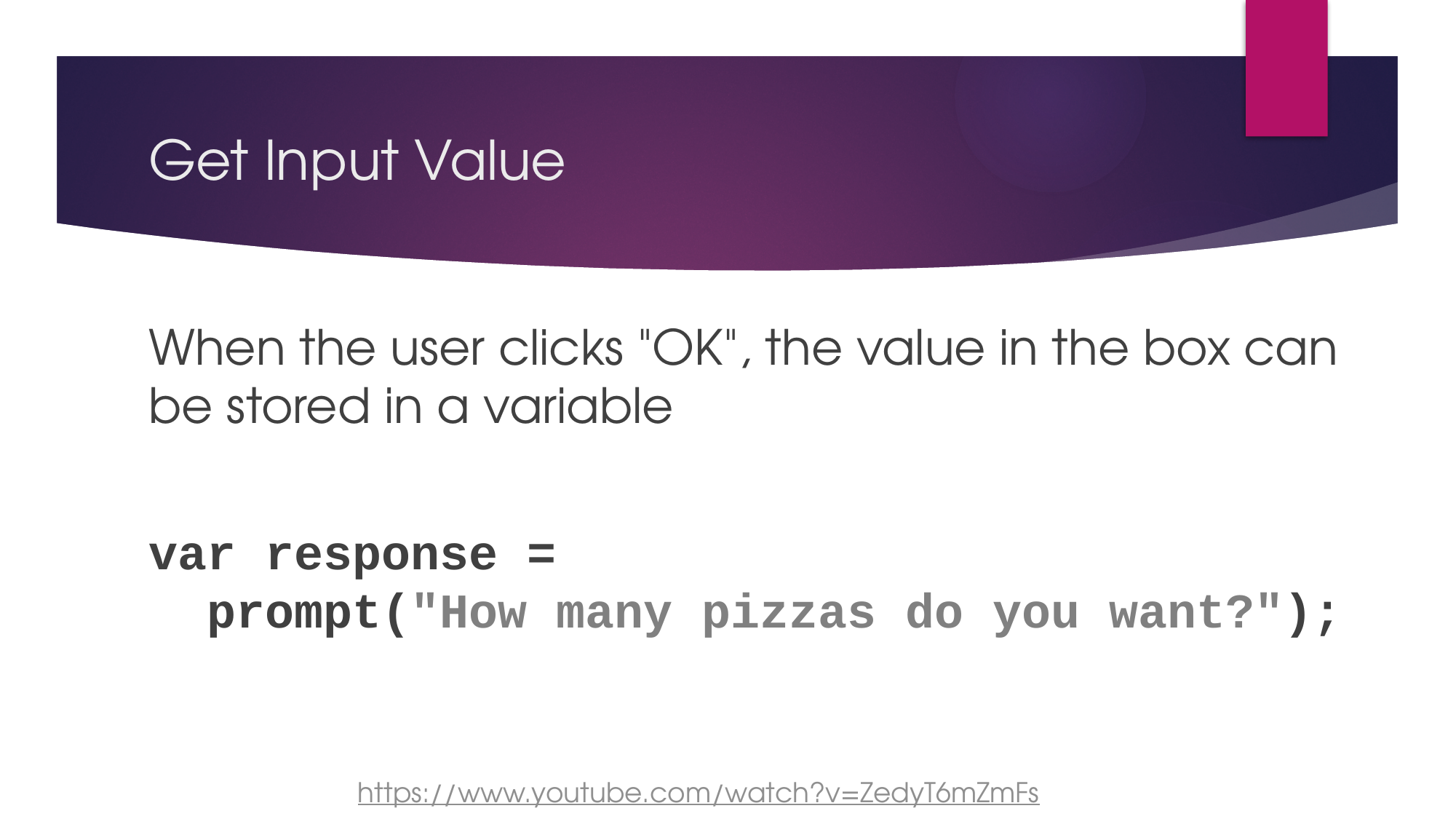

# Get Input Value
When the user clicks "OK", the value in the box can be stored in a variable

var response =
  prompt("How many pizzas do you want?");
https://www.youtube.com/watch?v=ZedyT6mZmFs